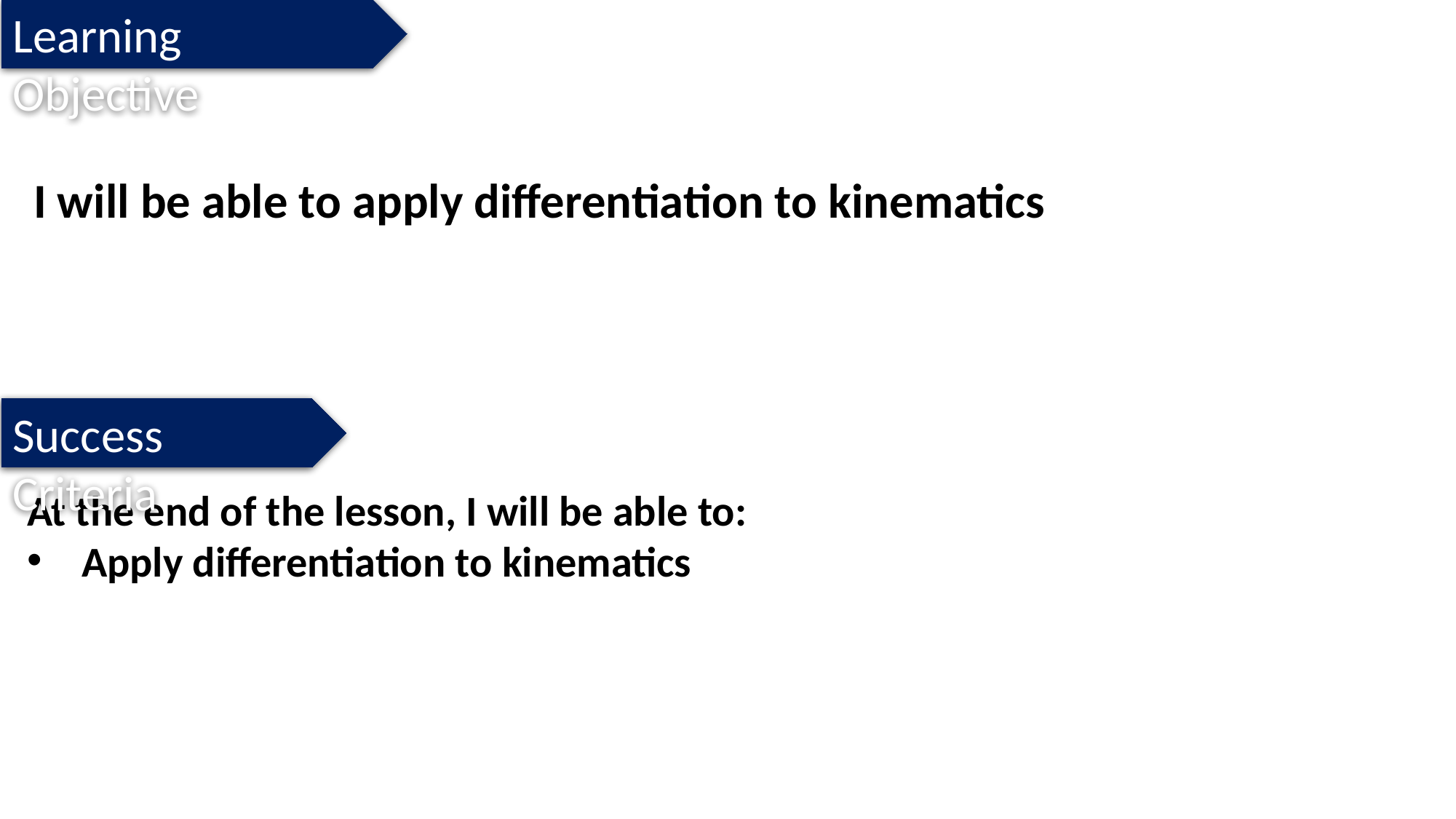

Learning Objective
I will be able to apply differentiation to kinematics
Success Criteria
At the end of the lesson, I will be able to:
Apply differentiation to kinematics